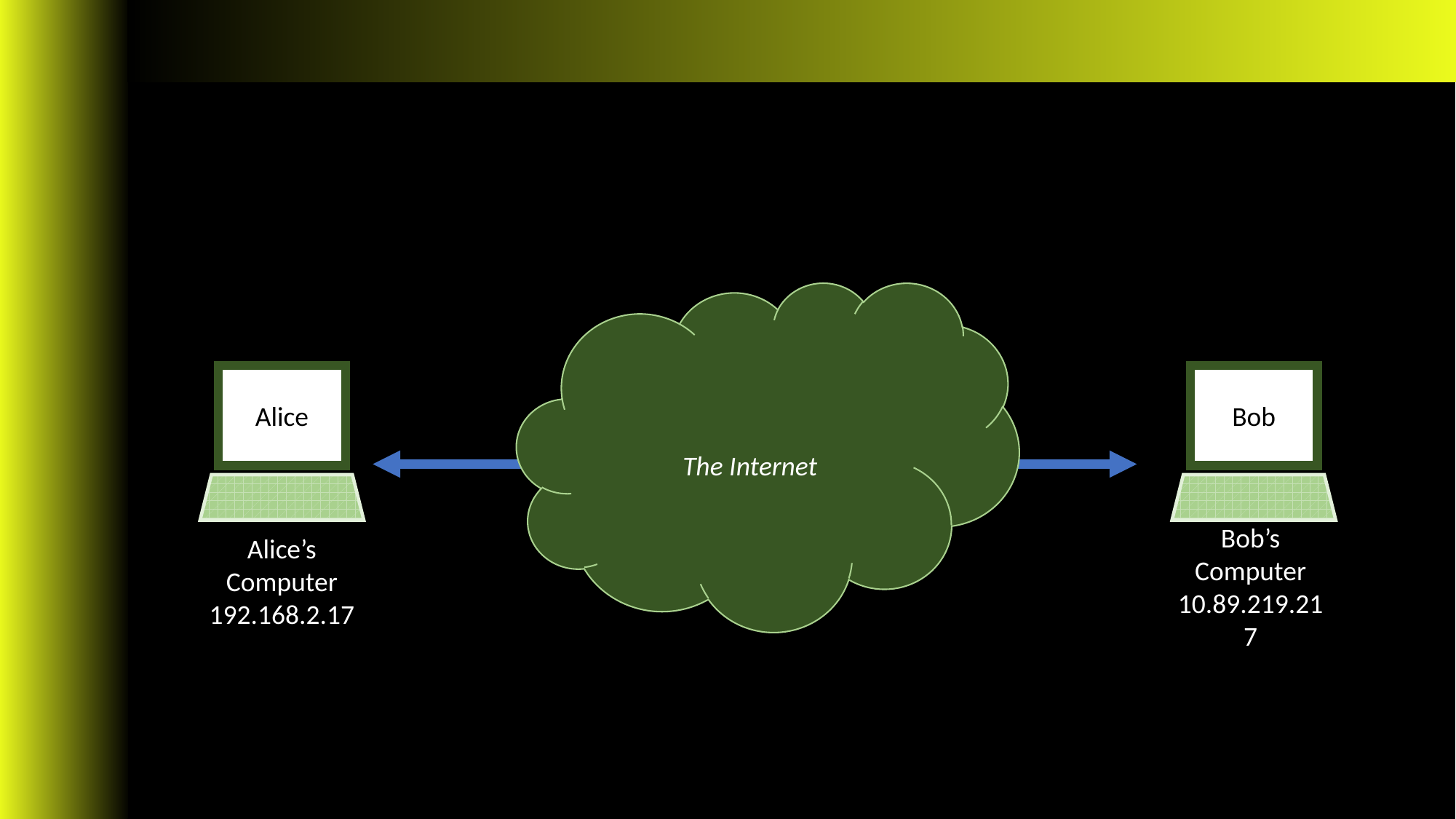

The Internet
Alice

Bob

Alice’s Computer
192.168.2.17
Bob’s Computer
10.89.219.217